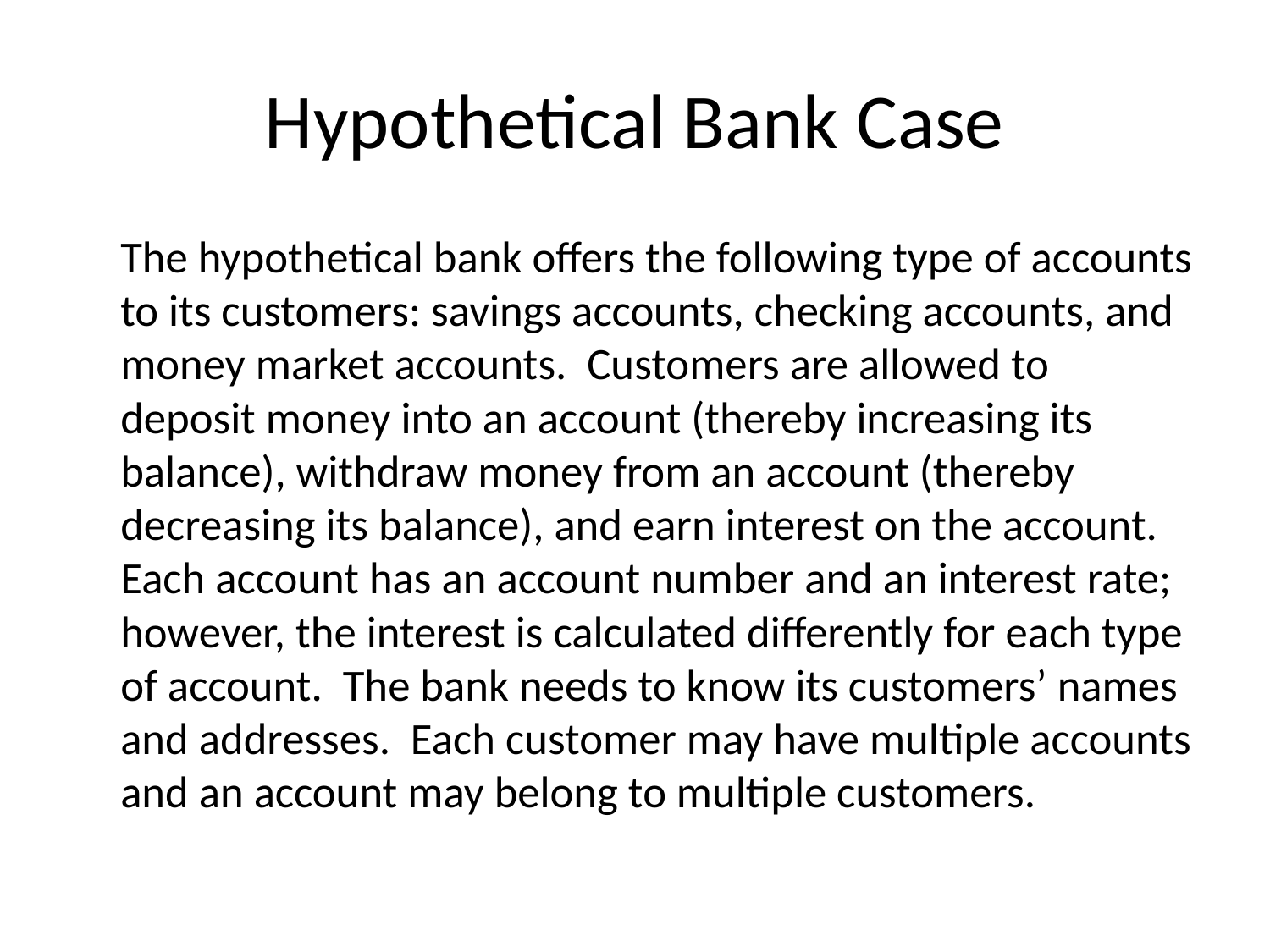

# Hypothetical Bank Case
The hypothetical bank offers the following type of accounts to its customers: savings accounts, checking accounts, and money market accounts.  Customers are allowed to deposit money into an account (thereby increasing its balance), withdraw money from an account (thereby decreasing its balance), and earn interest on the account.  Each account has an account number and an interest rate; however, the interest is calculated differently for each type of account.  The bank needs to know its customers’ names and addresses.  Each customer may have multiple accounts and an account may belong to multiple customers.